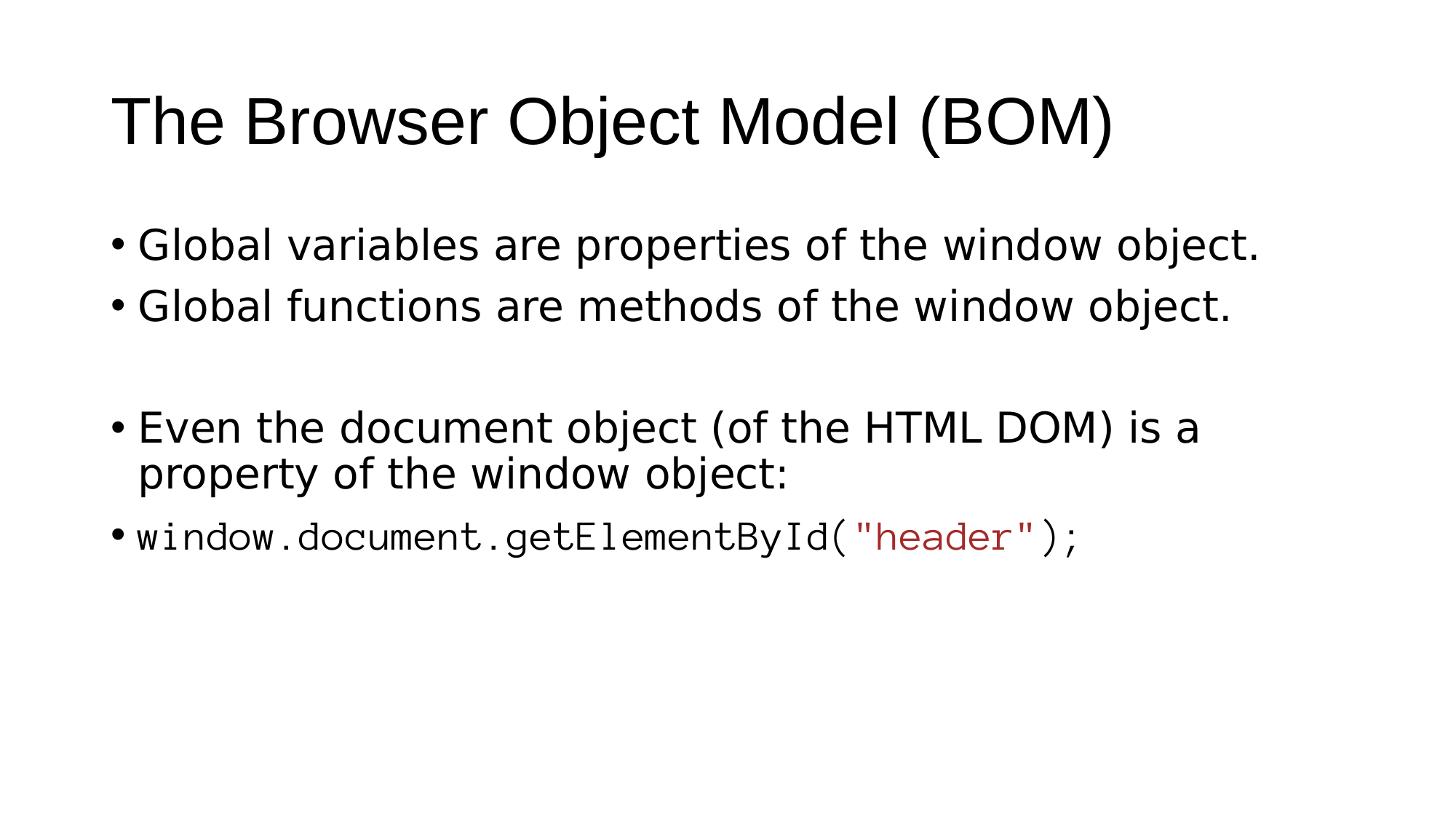

# The Browser Object Model (BOM)
Global variables are properties of the window object.
Global functions are methods of the window object.

Even the document object (of the HTML DOM) is a property of the window object:
window.document.getElementById("header");